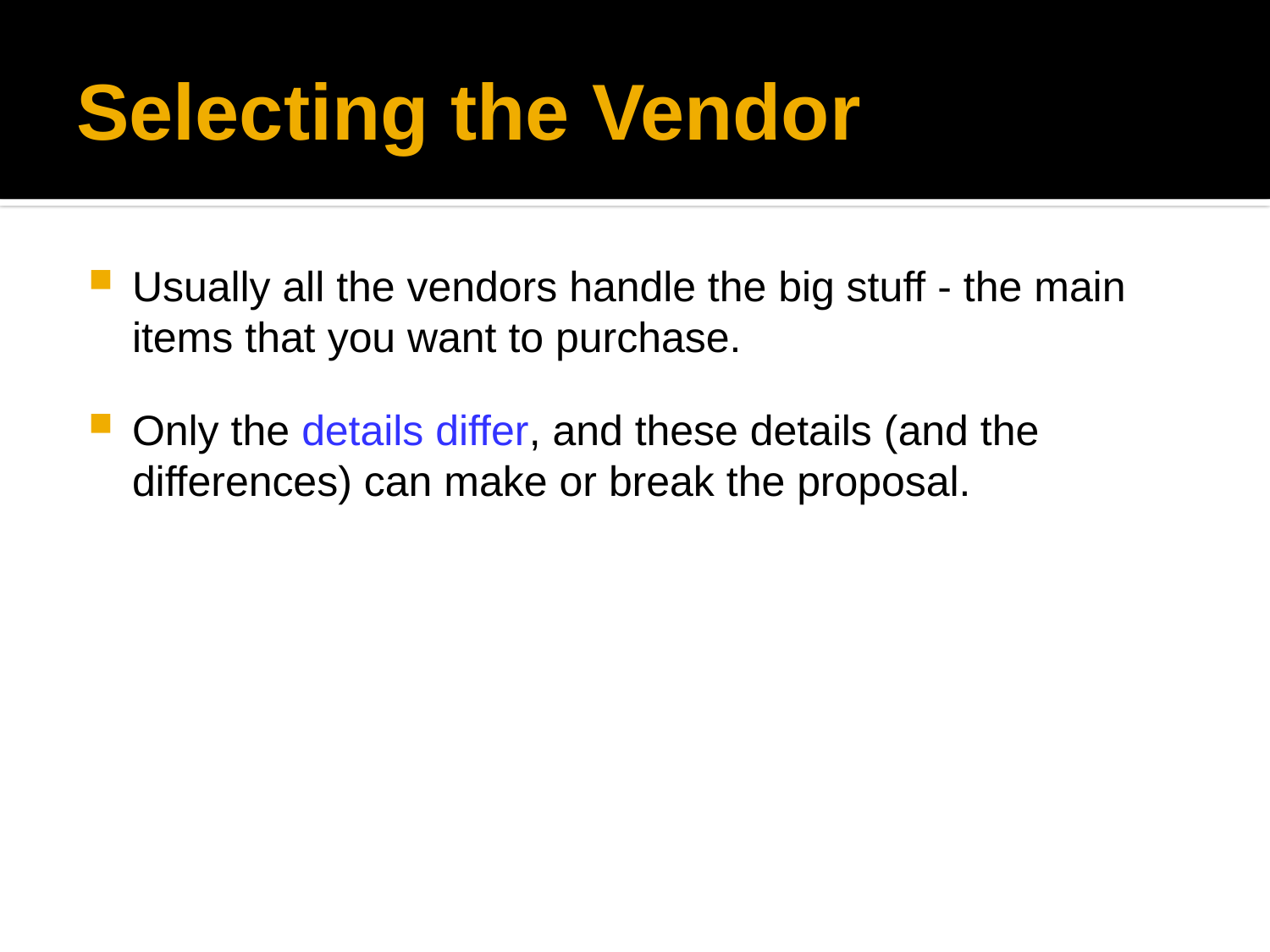

# Selecting the Vendor
Usually all the vendors handle the big stuff - the main items that you want to purchase.
Only the details differ, and these details (and the differences) can make or break the proposal.